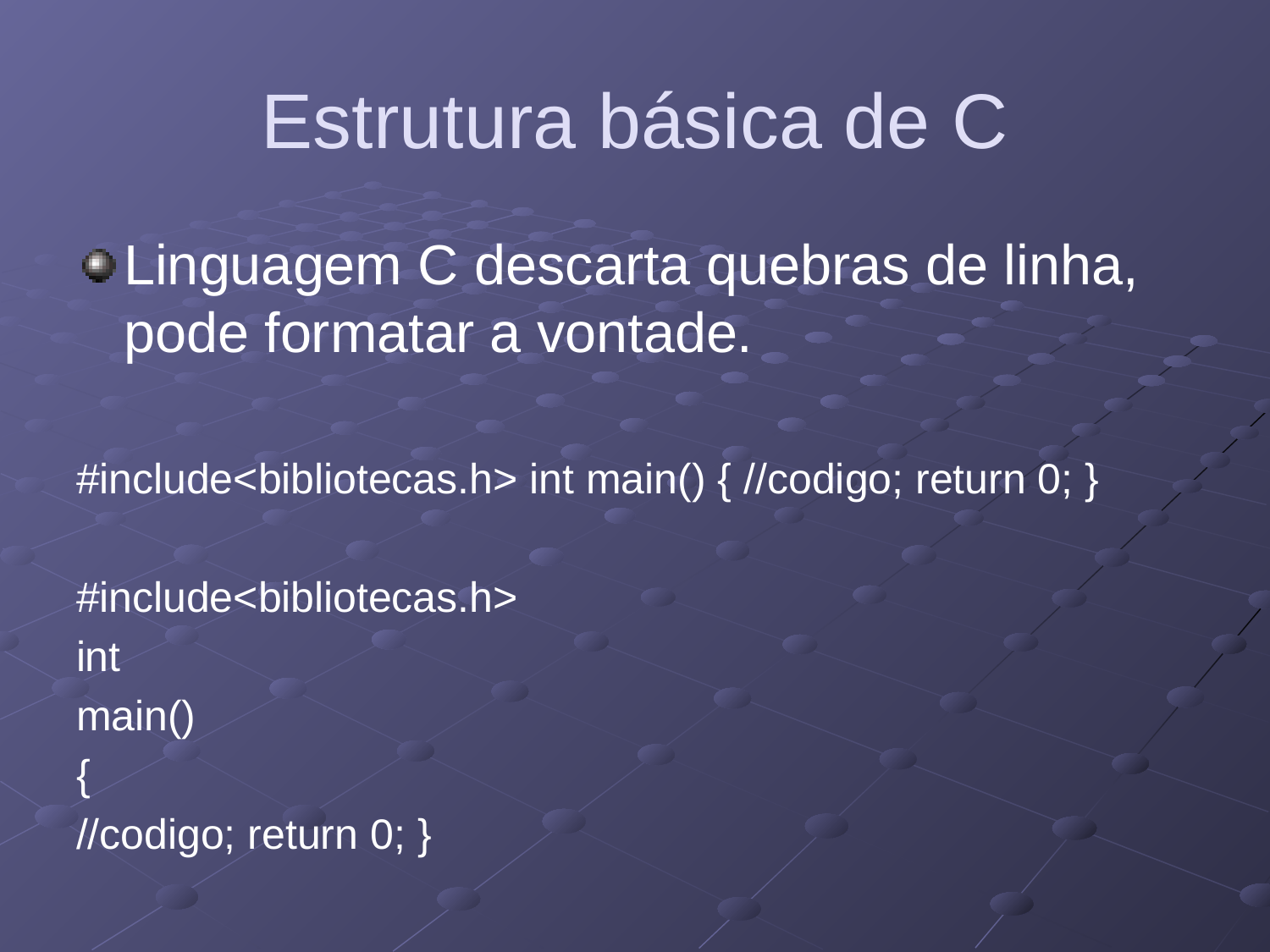

# Estrutura básica de C
Linguagem C descarta quebras de linha, pode formatar a vontade.

#include<bibliotecas.h> int main() { //codigo; return 0; }

#include<bibliotecas.h>
int
main()
{
//codigo; return 0; }